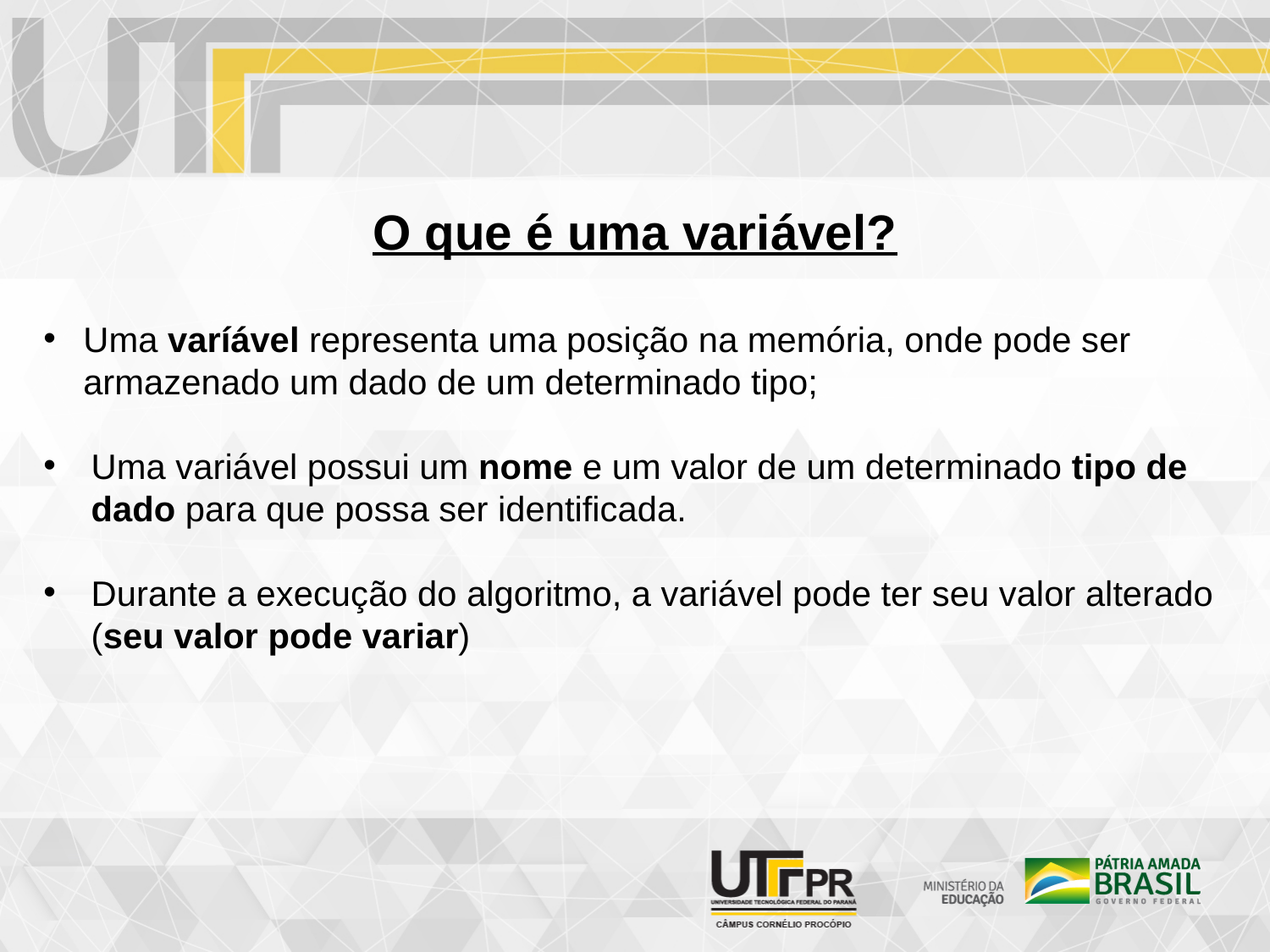

O que é uma variável?
Uma varíável representa uma posição na memória, onde pode ser armazenado um dado de um determinado tipo;

Uma variável possui um nome e um valor de um determinado tipo de dado para que possa ser identificada.

Durante a execução do algoritmo, a variável pode ter seu valor alterado (seu valor pode variar)